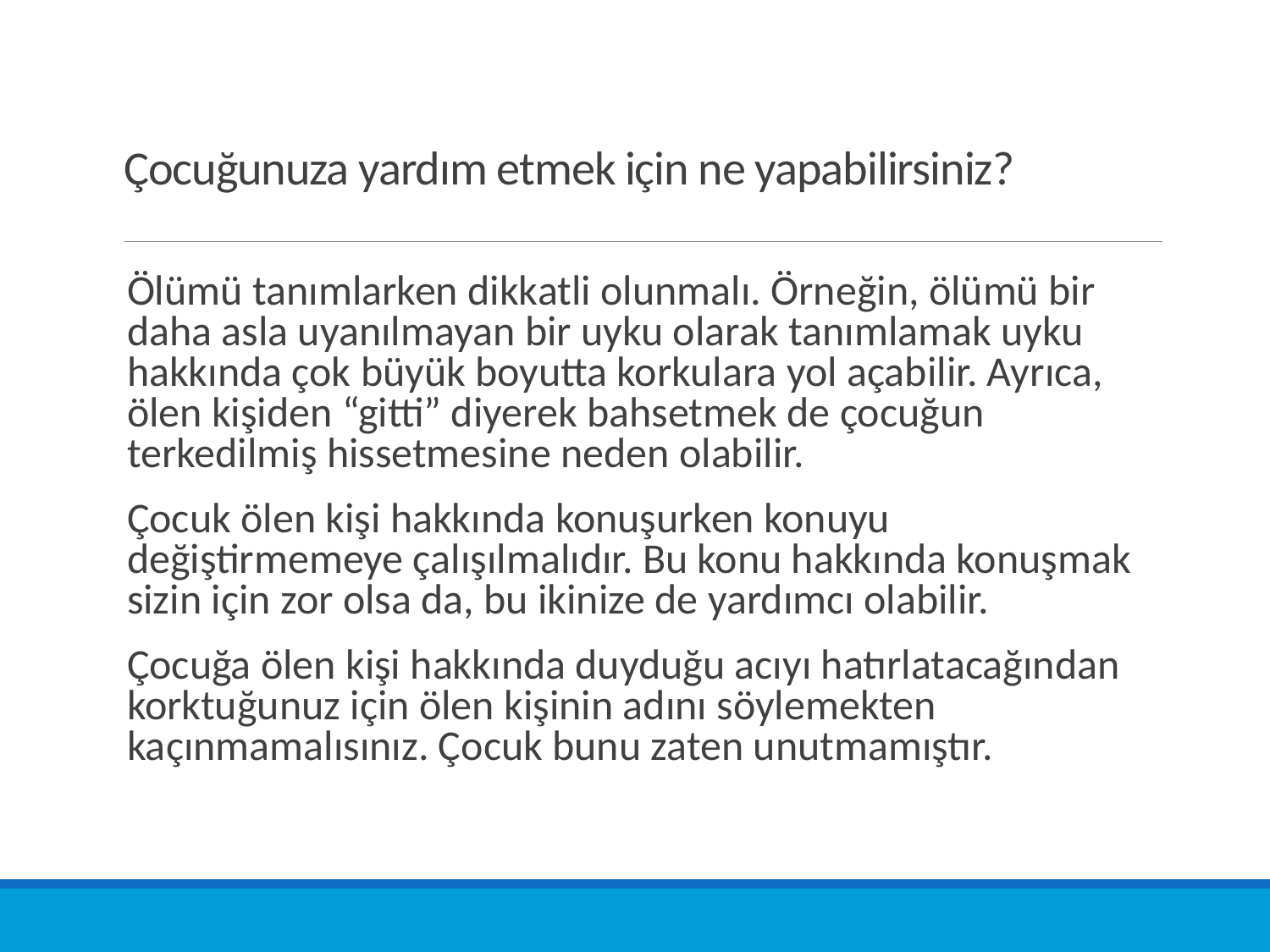

# Çocuğunuza yardım etmek için ne yapabilirsiniz?
Ölümü tanımlarken dikkatli olunmalı. Örneğin, ölümü bir daha asla uyanılmayan bir uyku olarak tanımlamak uyku hakkında çok büyük boyutta korkulara yol açabilir. Ayrıca, ölen kişiden “gitti” diyerek bahsetmek de çocuğun terkedilmiş hissetmesine neden olabilir.
Çocuk ölen kişi hakkında konuşurken konuyu değiştirmemeye çalışılmalıdır. Bu konu hakkında konuşmak sizin için zor olsa da, bu ikinize de yardımcı olabilir.
Çocuğa ölen kişi hakkında duyduğu acıyı hatırlatacağından korktuğunuz için ölen kişinin adını söylemekten kaçınmamalısınız. Çocuk bunu zaten unutmamıştır.